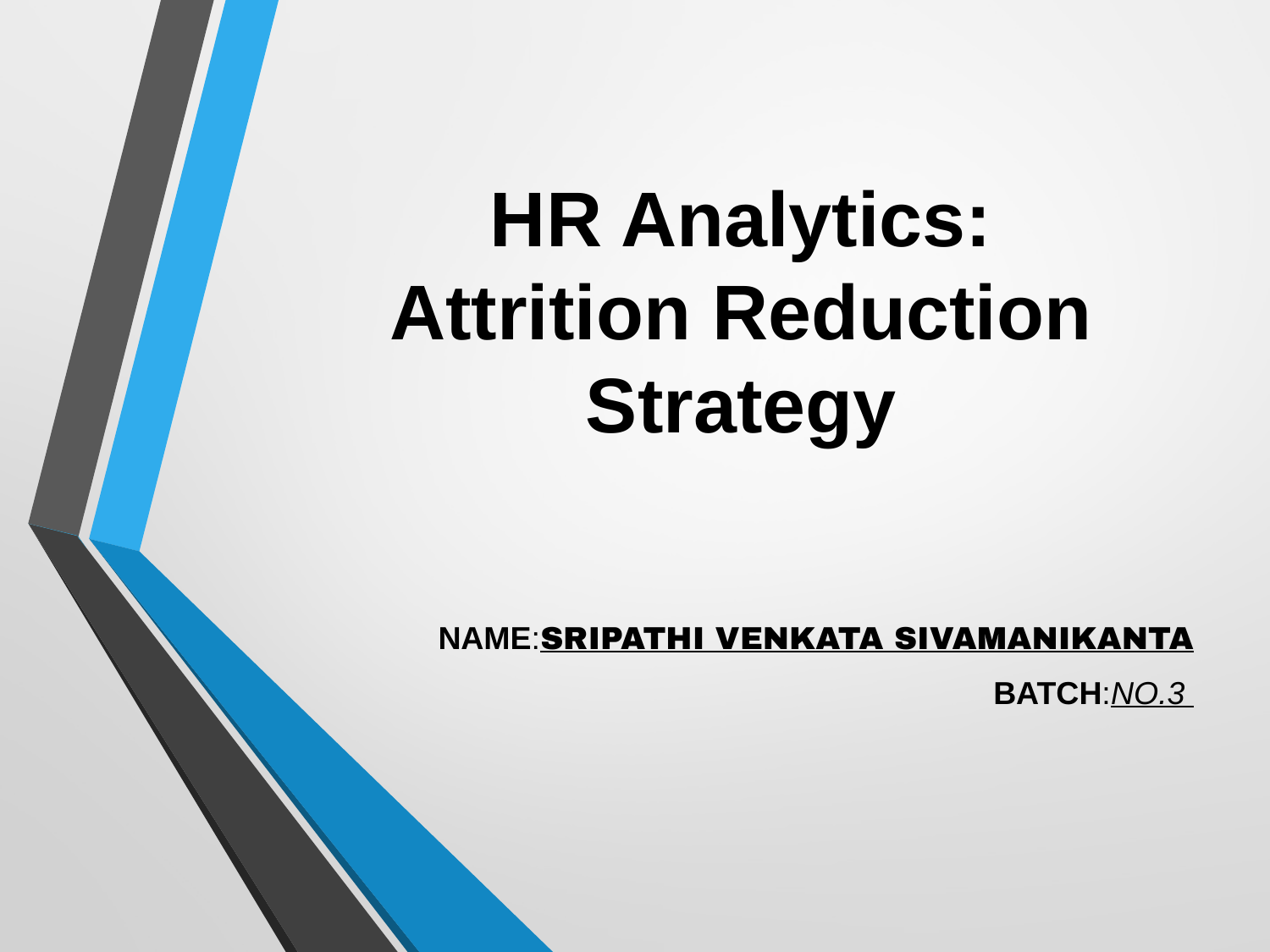

# HR Analytics: Attrition Reduction Strategy
NAME:SRIPATHI VENKATA SIVAMANIKANTA
BATCH:NO.3